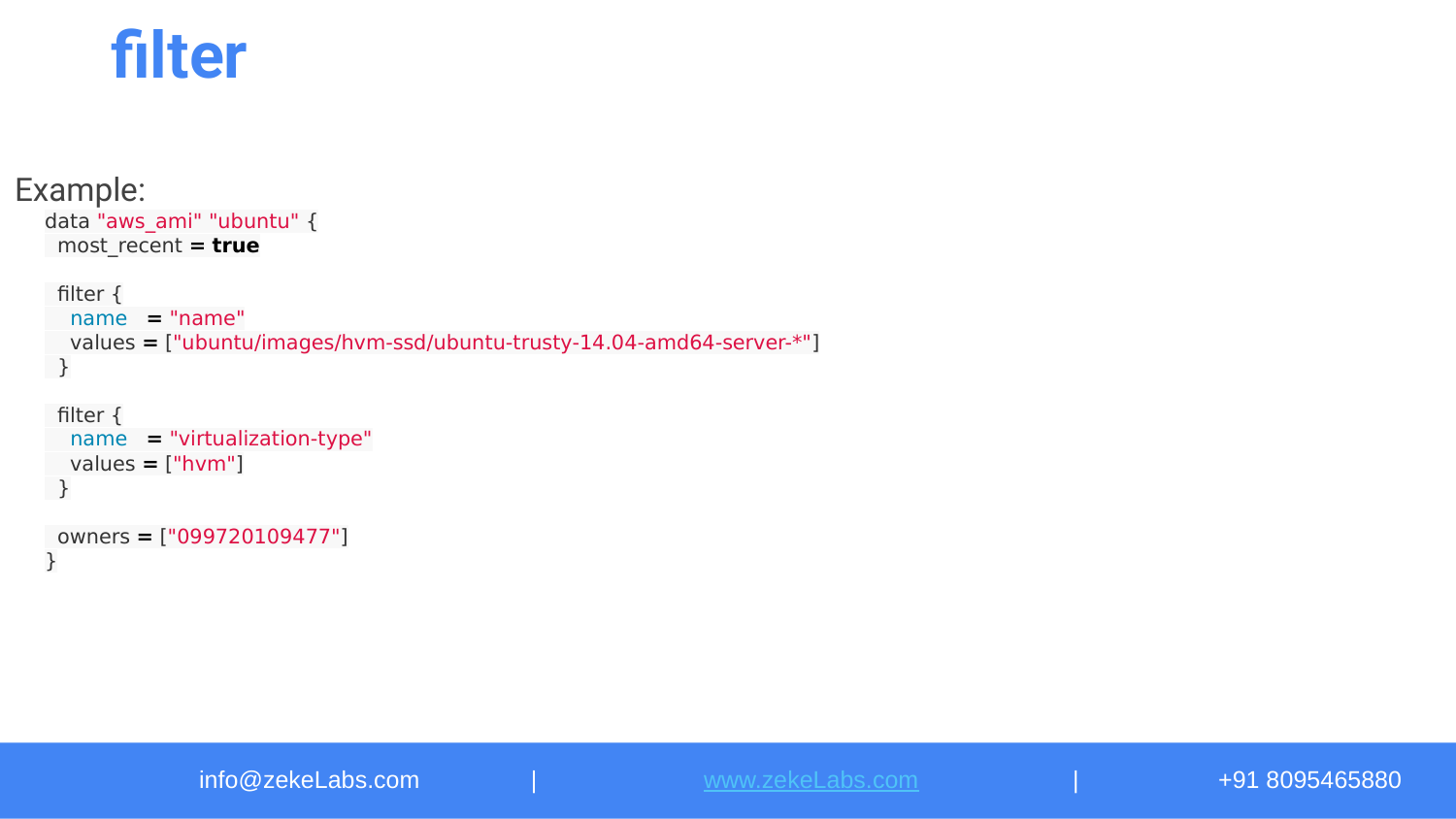

# filter
Example:
data "aws_ami" "ubuntu" {
  most_recent = true
  filter {
    name   = "name"
    values = ["ubuntu/images/hvm-ssd/ubuntu-trusty-14.04-amd64-server-*"]
  }
  filter {
    name   = "virtualization-type"
    values = ["hvm"]
  }
  owners = ["099720109477"]
}

info@zekeLabs.com	      |	          www.zekeLabs.com		|	+91 8095465880